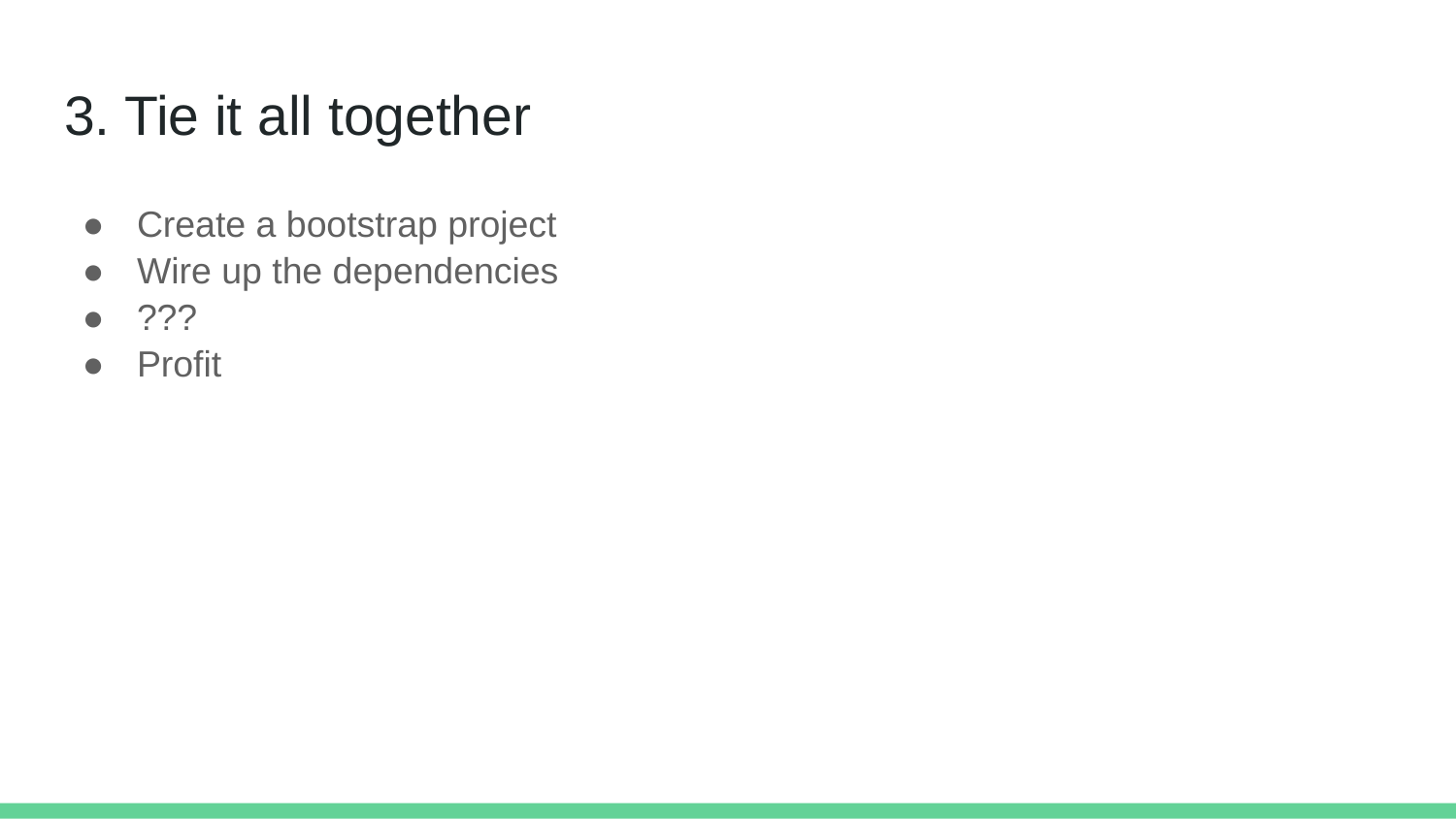

# 3. Tie it all together
Create a bootstrap project
Wire up the dependencies
???
Profit